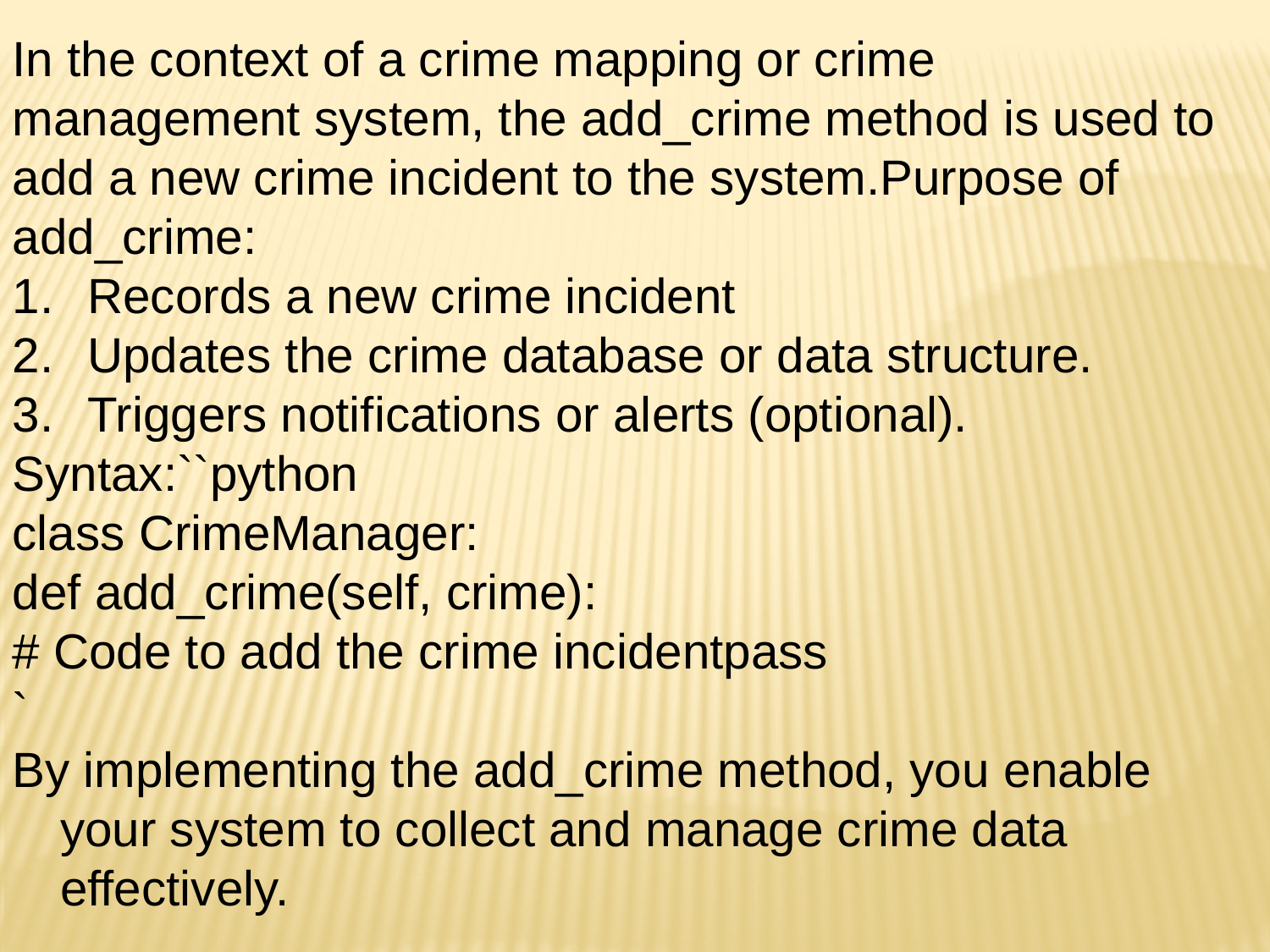

In the context of a crime mapping or crime management system, the add_crime method is used to add a new crime incident to the system.Purpose of add_crime:
  Records a new crime incident
  Updates the crime database or data structure.
  Triggers notifications or alerts (optional).
Syntax:``python
class CrimeManager:
def add_crime(self, crime):
# Code to add the crime incidentpass
`
By implementing the add_crime method, you enable your system to collect and manage crime data effectively.